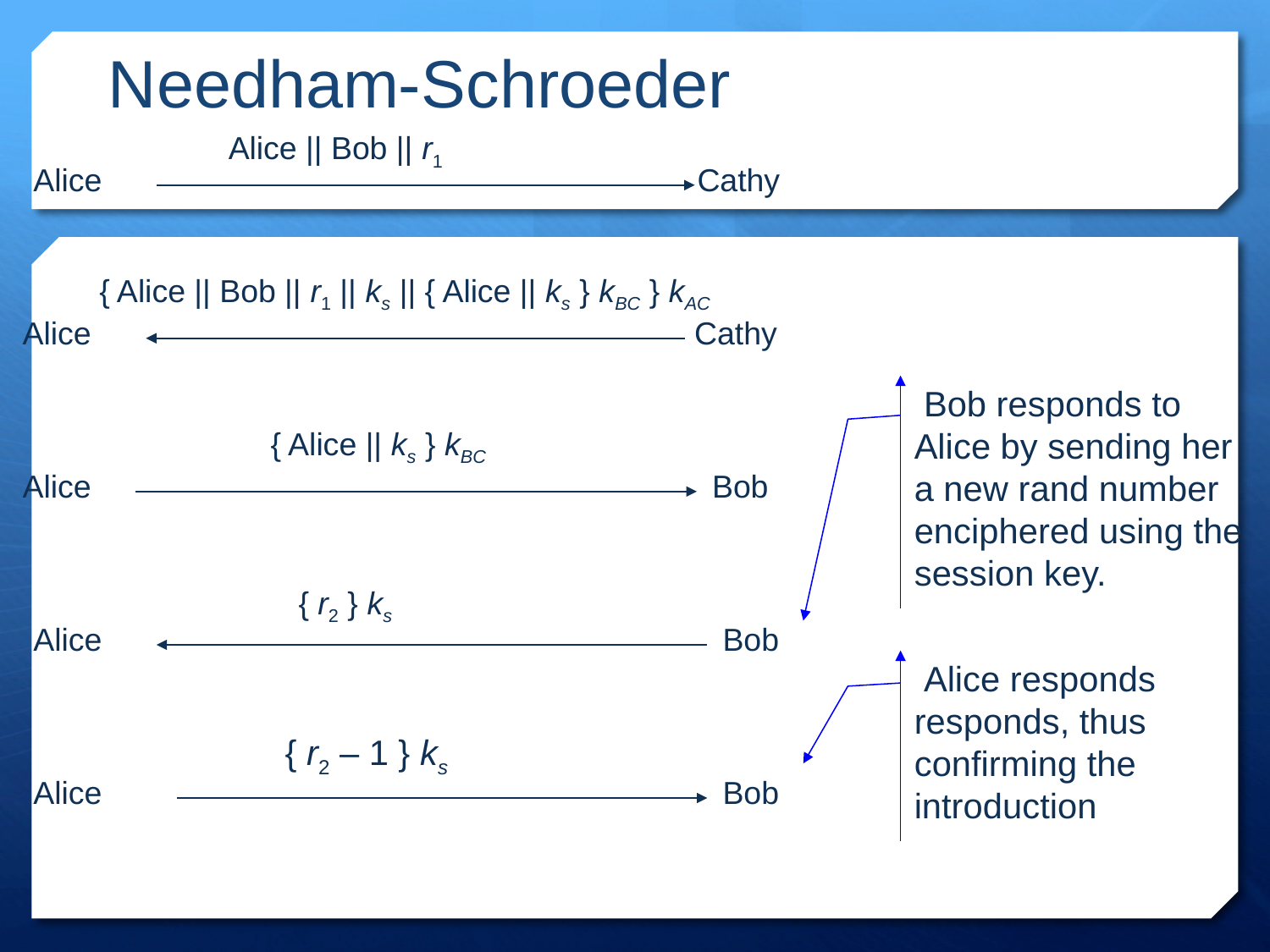

Needham-Schroeder
Alice || Bob || r1
Alice
Cathy

{ Alice || Bob || r1 || ks || { Alice || ks } kBC } kAC
Alice
Cathy

Bob responds to Alice by sending her a new rand number enciphered using the session key.
{ Alice || ks } kBC
Alice
Bob

{ r2 } ks
Alice
Bob

Alice responds responds, thus confirming the introduction
{ r2 – 1 } ks
Alice
Bob